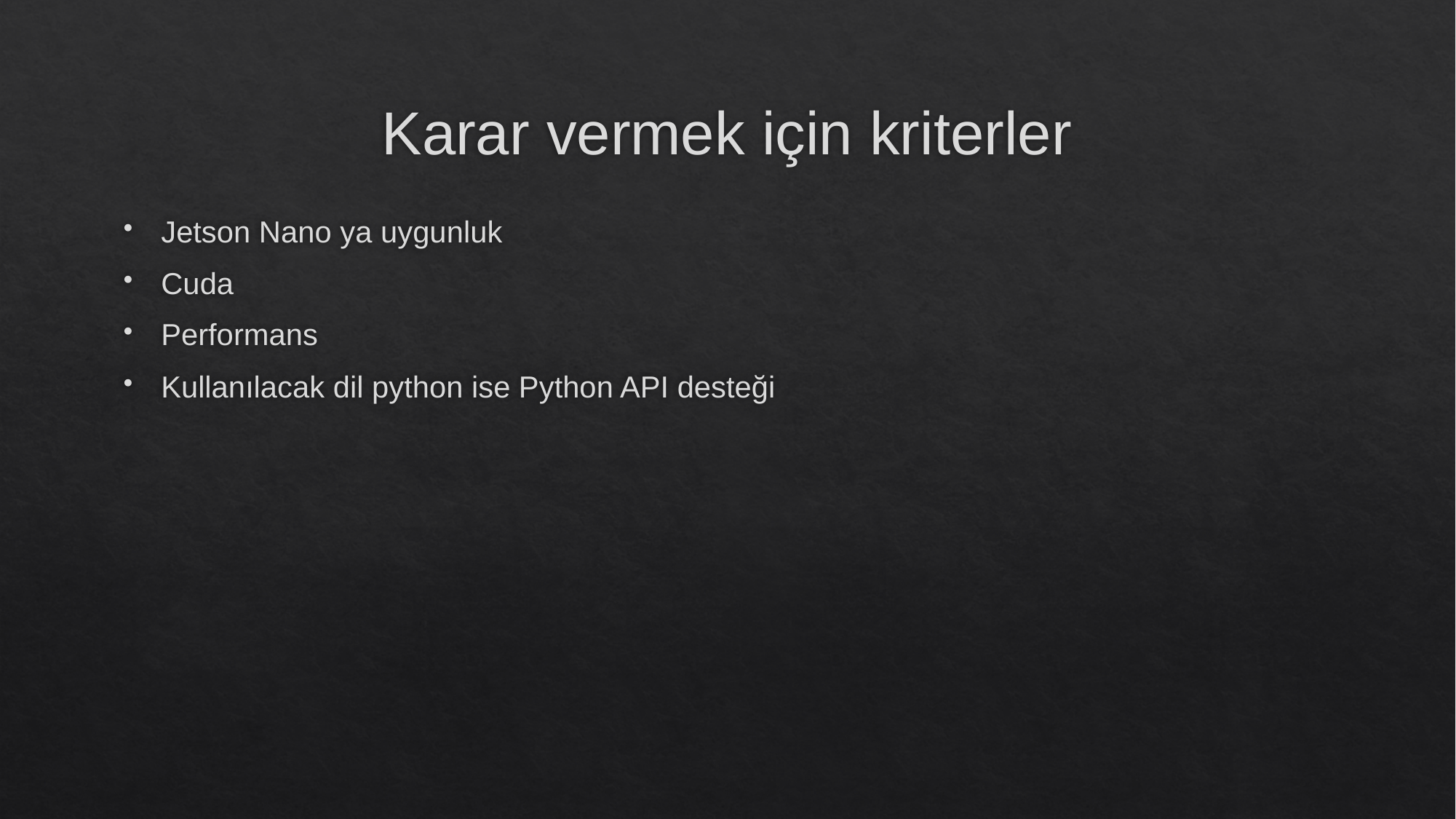

# Karar vermek için kriterler
Jetson Nano ya uygunluk
Cuda
Performans
Kullanılacak dil python ise Python API desteği